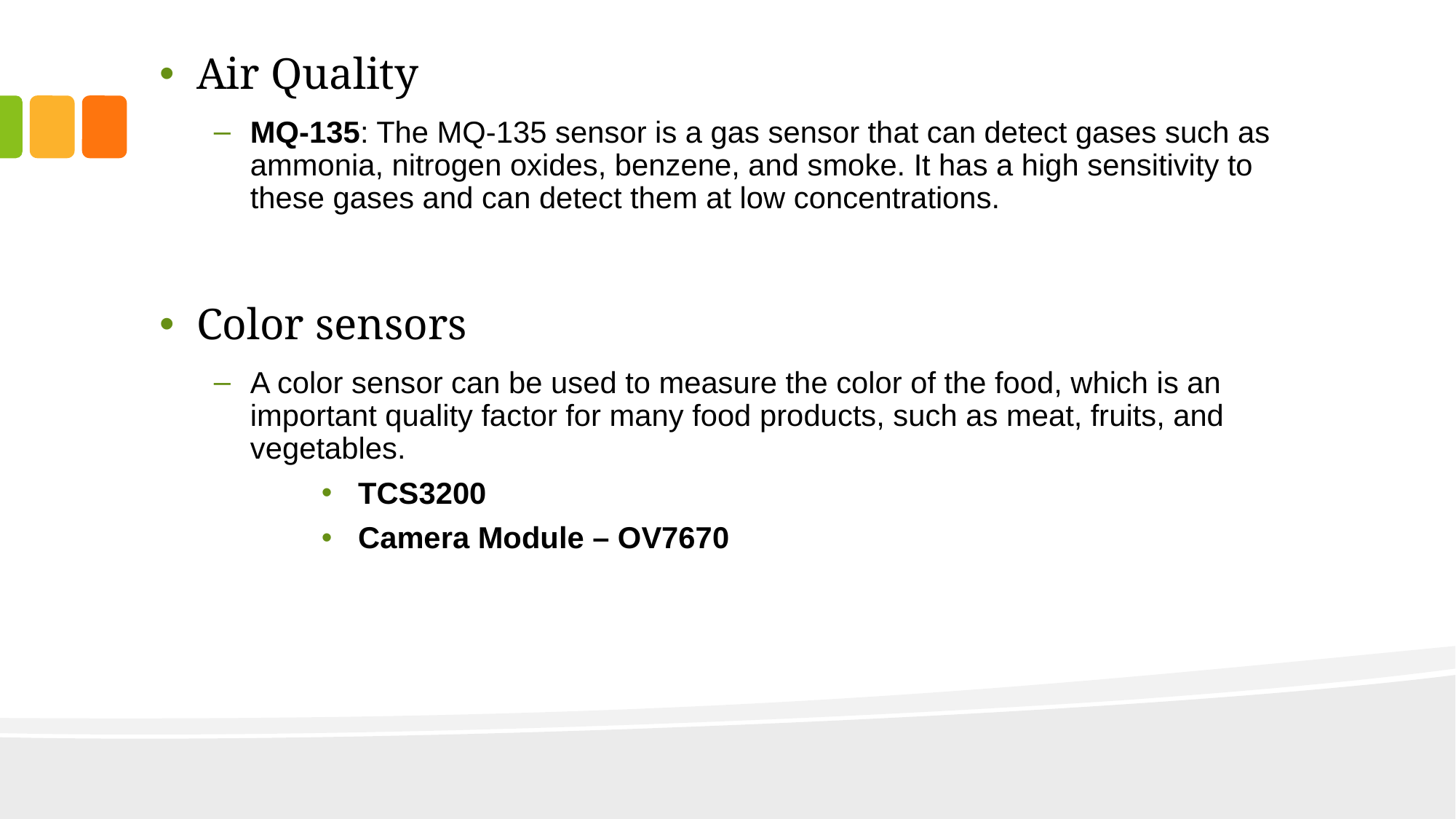

Air Quality
MQ-135: The MQ-135 sensor is a gas sensor that can detect gases such as ammonia, nitrogen oxides, benzene, and smoke. It has a high sensitivity to these gases and can detect them at low concentrations.

Color sensors
A color sensor can be used to measure the color of the food, which is an important quality factor for many food products, such as meat, fruits, and vegetables.
TCS3200
Camera Module – OV7670